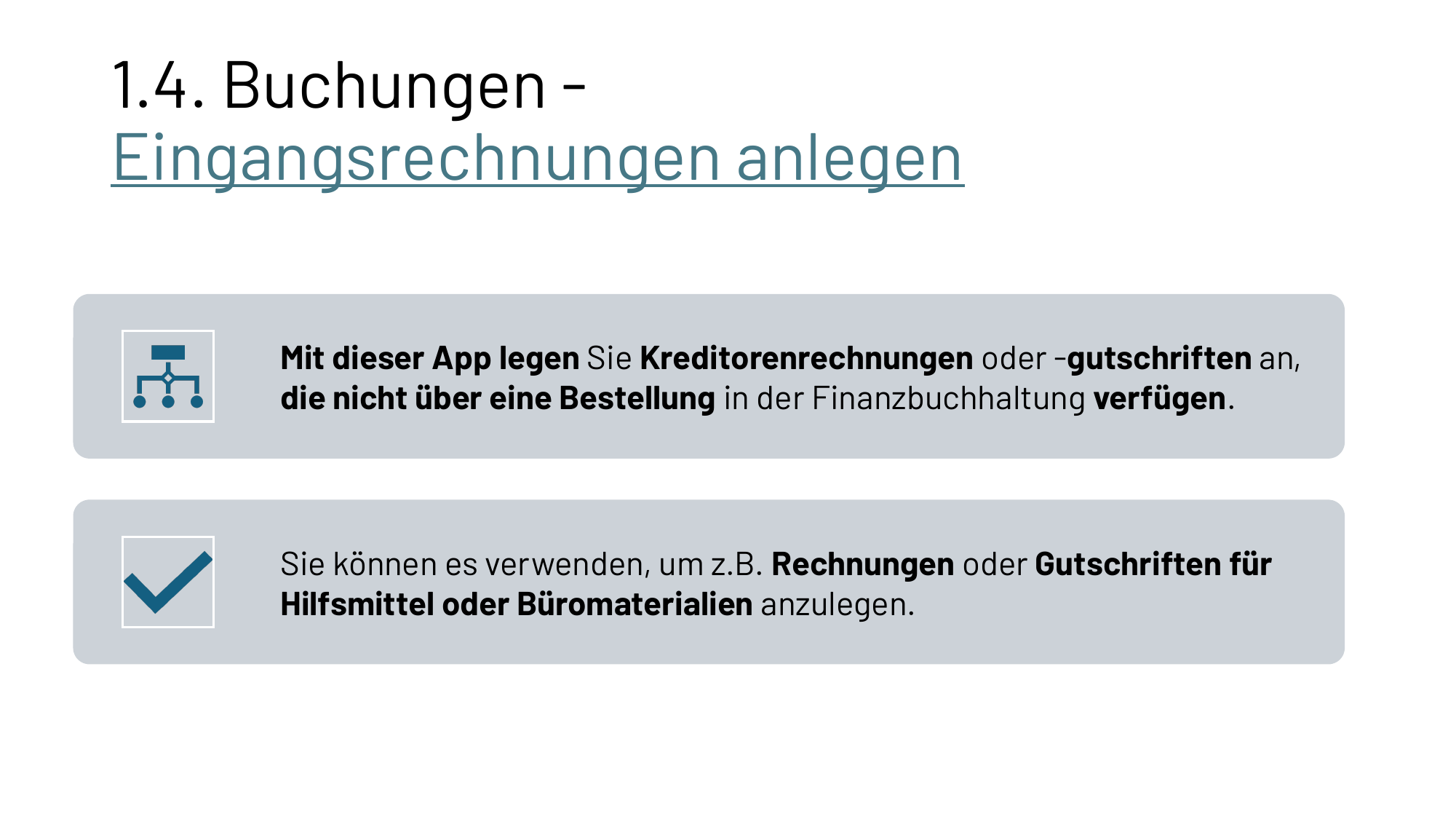

# 1.4. Buchungen - Eingangsrechnungen anlegen
Mit dieser App legen Sie Kreditorenrechnungen oder -gutschriften an, die nicht über eine Bestellung in der Finanzbuchhaltung verfügen.
Sie können es verwenden, um z.B. Rechnungen oder Gutschriften für Hilfsmittel oder Büromaterialien anzulegen.